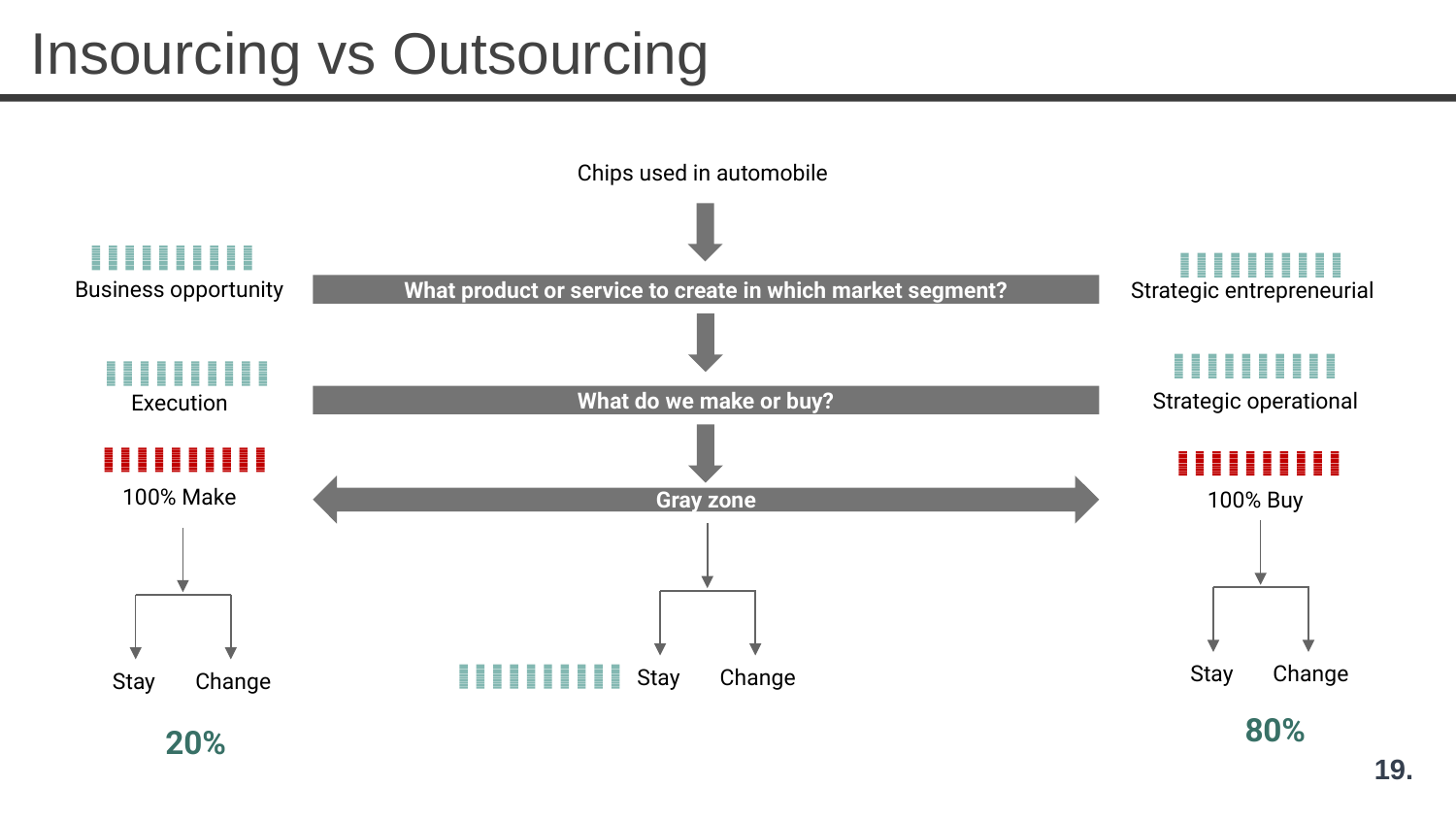

# Insourcing vs Outsourcing

Chips used in automobile

Business opportunity
Strategic entrepreneurial
What product or service to create in which market segment?

Strategic operational
Execution

What do we make or buy?

100% Make
Gray zone
100% Buy

Change
Stay
Change
Stay
Change
Stay
80%
20%
19.